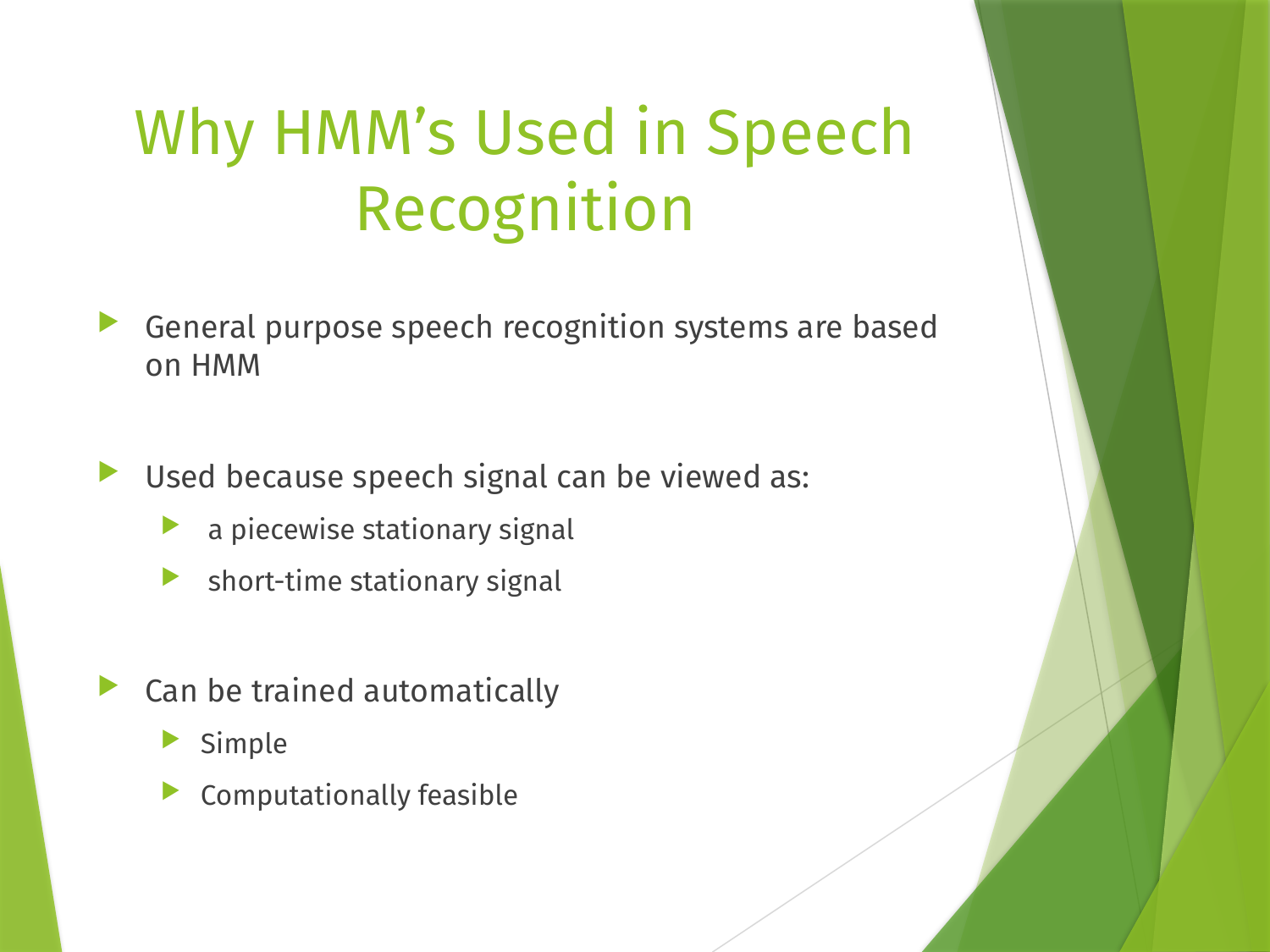

# Why HMM’s Used in Speech Recognition
General purpose speech recognition systems are based on HMM

Used because speech signal can be viewed as:
 a piecewise stationary signal
 short-time stationary signal

Can be trained automatically
Simple
Computationally feasible